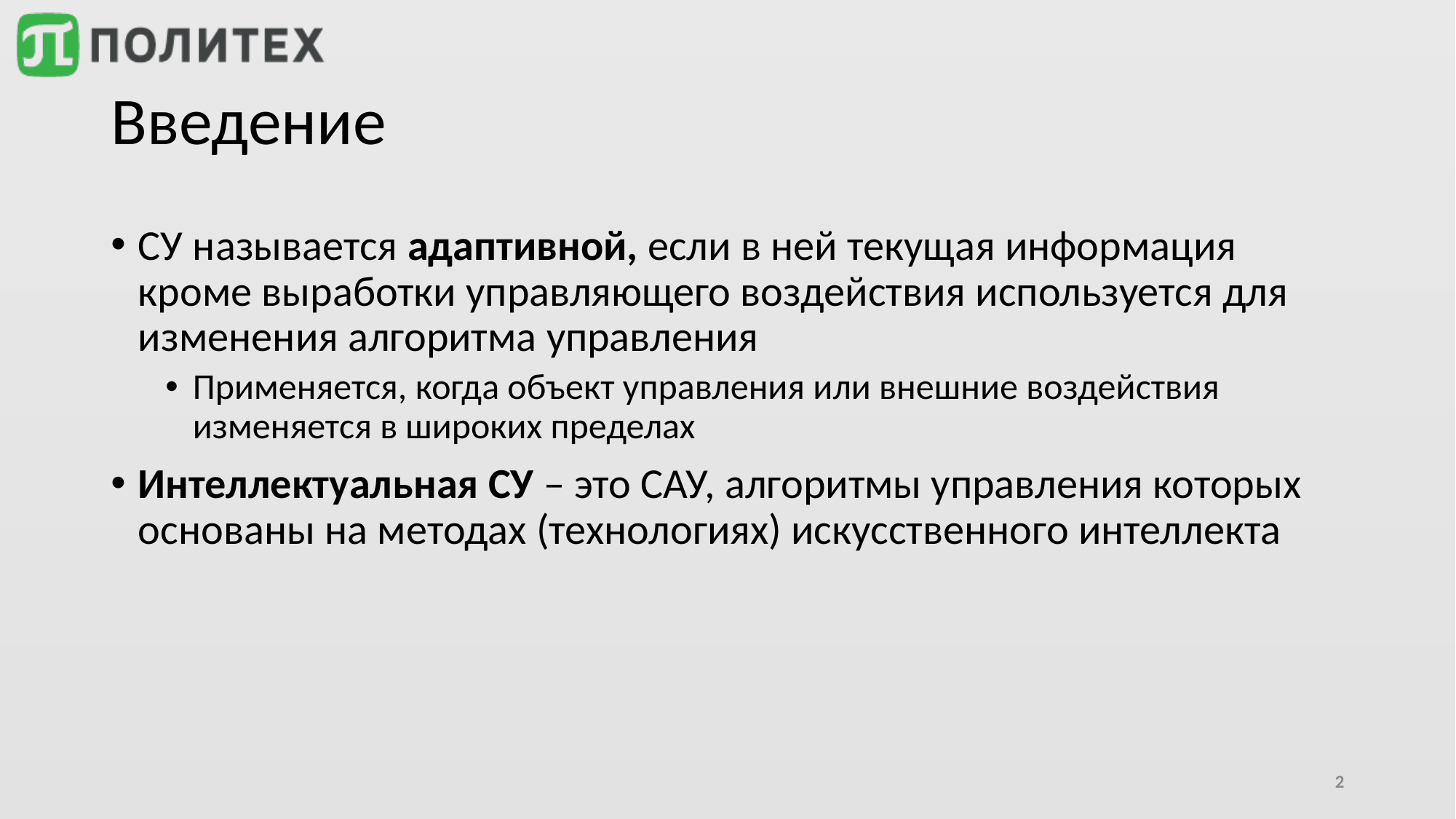

# Введение
СУ называется адаптивной, если в ней текущая информация кроме выработки управляющего воздействия используется для изменения алгоритма управления
Применяется, когда объект управления или внешние воздействия изменяется в широких пределах
Интеллектуальная СУ – это САУ, алгоритмы управления которых основаны на методах (технологиях) искусственного интеллекта
2